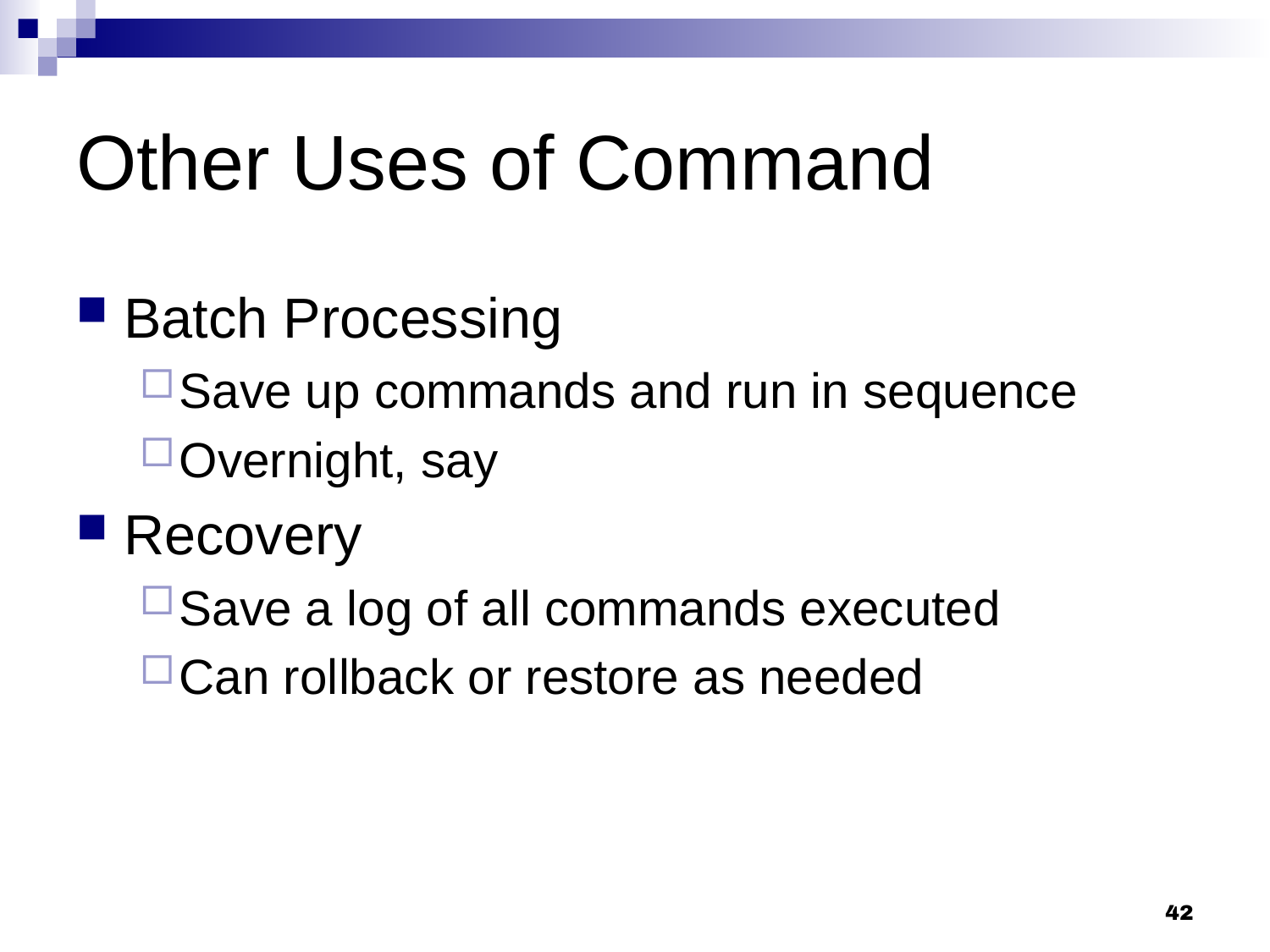

# Other Uses of Command
Batch Processing
Save up commands and run in sequence
Overnight, say
Recovery
Save a log of all commands executed
Can rollback or restore as needed
42